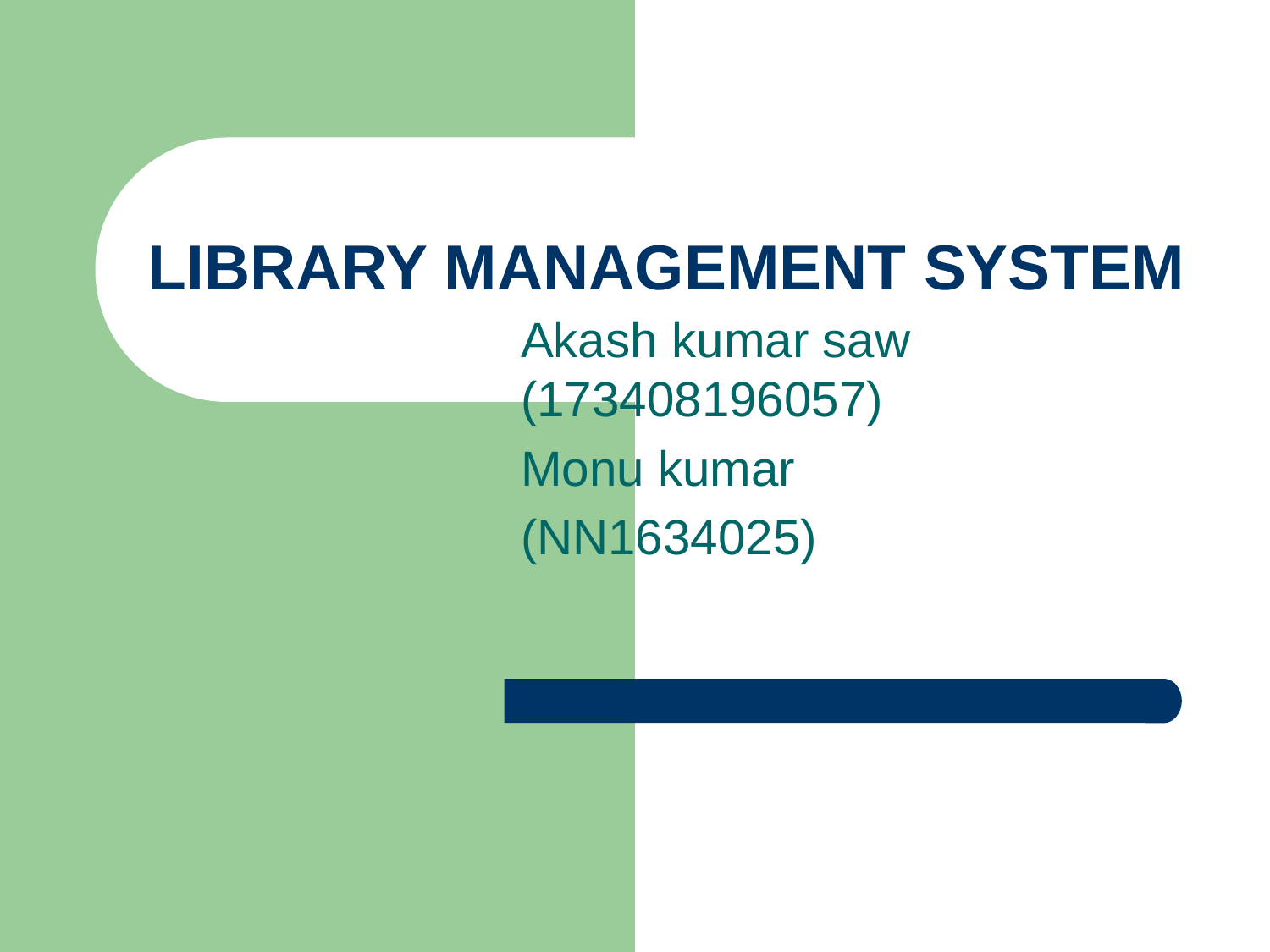

# LIBRARY MANAGEMENT SYSTEM
Akash kumar saw (173408196057)
Monu kumar
(NN1634025)